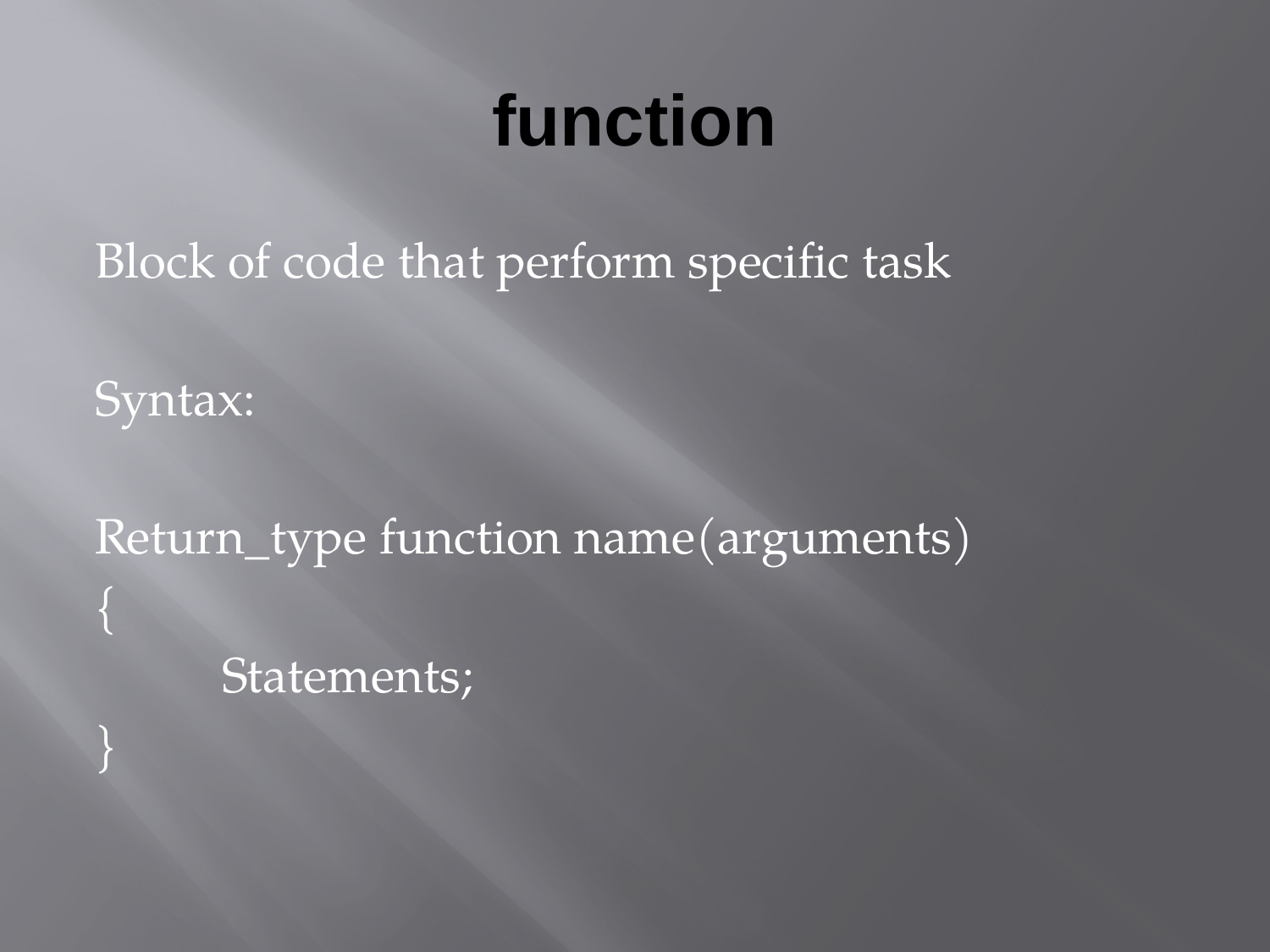

# function
Block of code that perform specific task

Syntax:

Return_type function name(arguments)
{
	Statements;
}